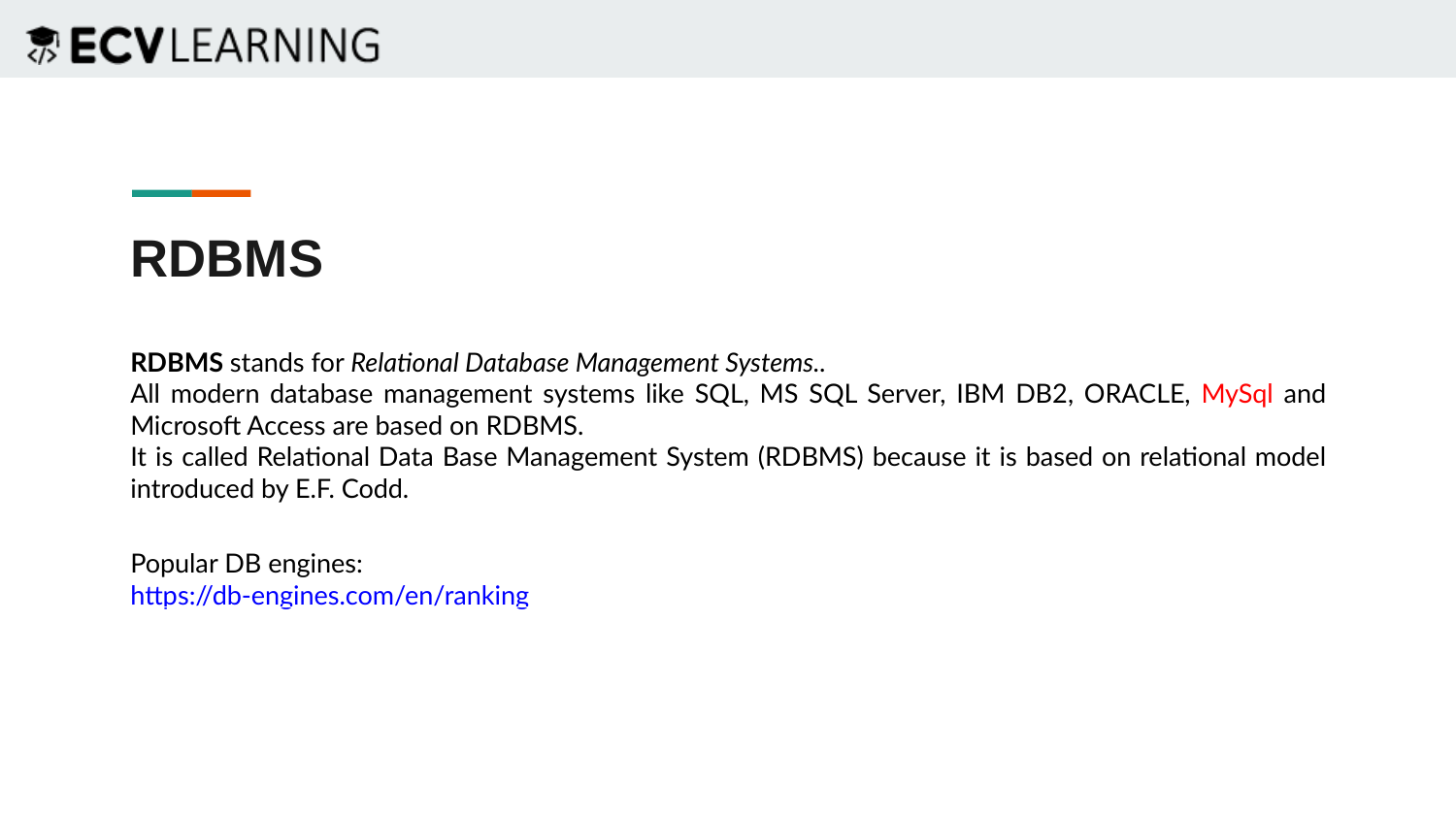

RDBMS
RDBMS stands for Relational Database Management Systems..
All modern database management systems like SQL, MS SQL Server, IBM DB2, ORACLE, MySql and Microsoft Access are based on RDBMS.
It is called Relational Data Base Management System (RDBMS) because it is based on relational model introduced by E.F. Codd.

Popular DB engines:
https://db-engines.com/en/ranking